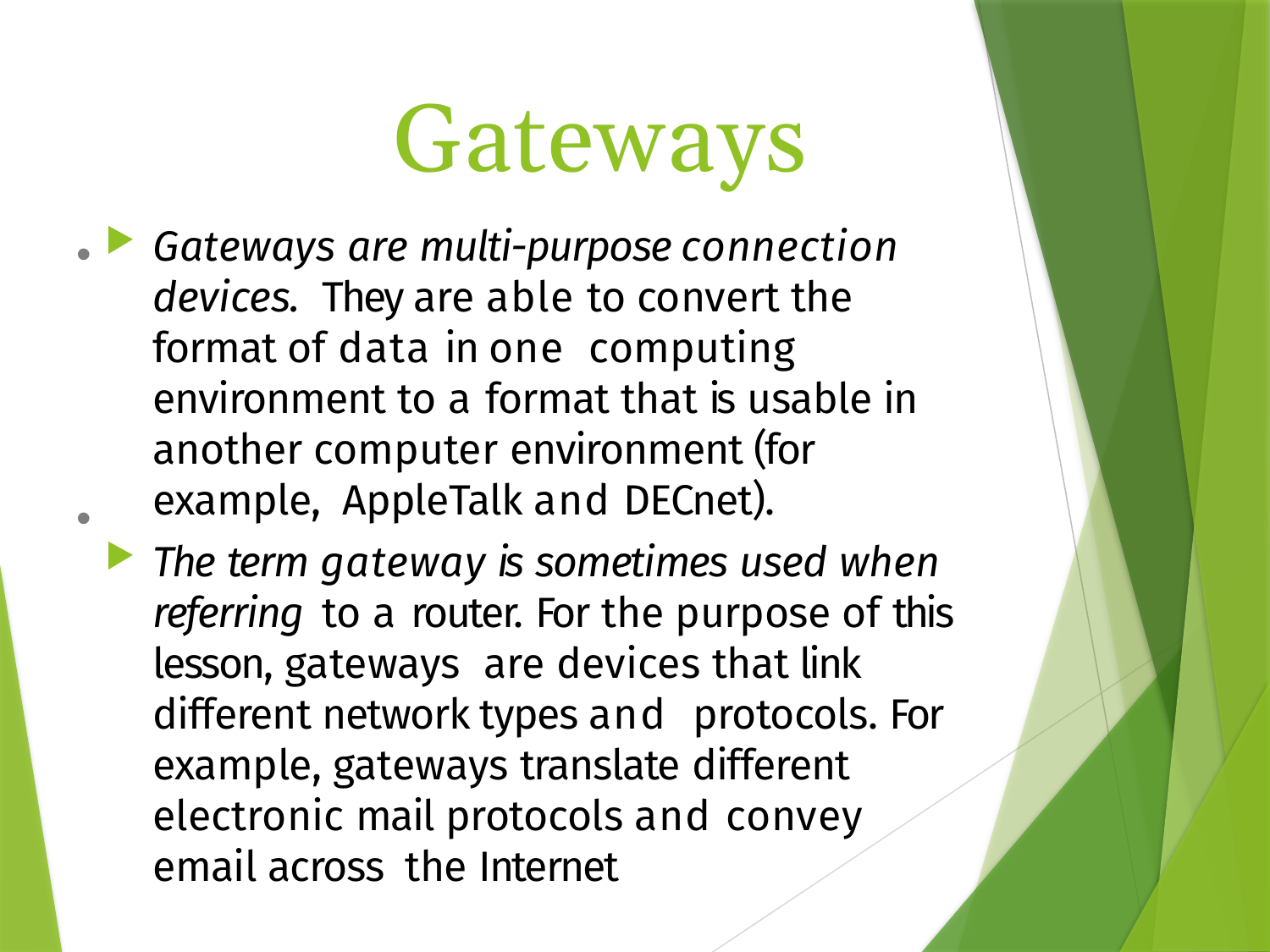

# Gateways
Gateways are multi-purpose connection devices.  They are able to convert the format of data in one  computing environment to a format that is usable in  another computer environment (for example,  AppleTalk and DECnet).
The term gateway is sometimes used when referring  to a router. For the purpose of this lesson, gateways  are devices that link different network types and  protocols. For example, gateways translate different  electronic mail protocols and convey email across  the Internet
•
•